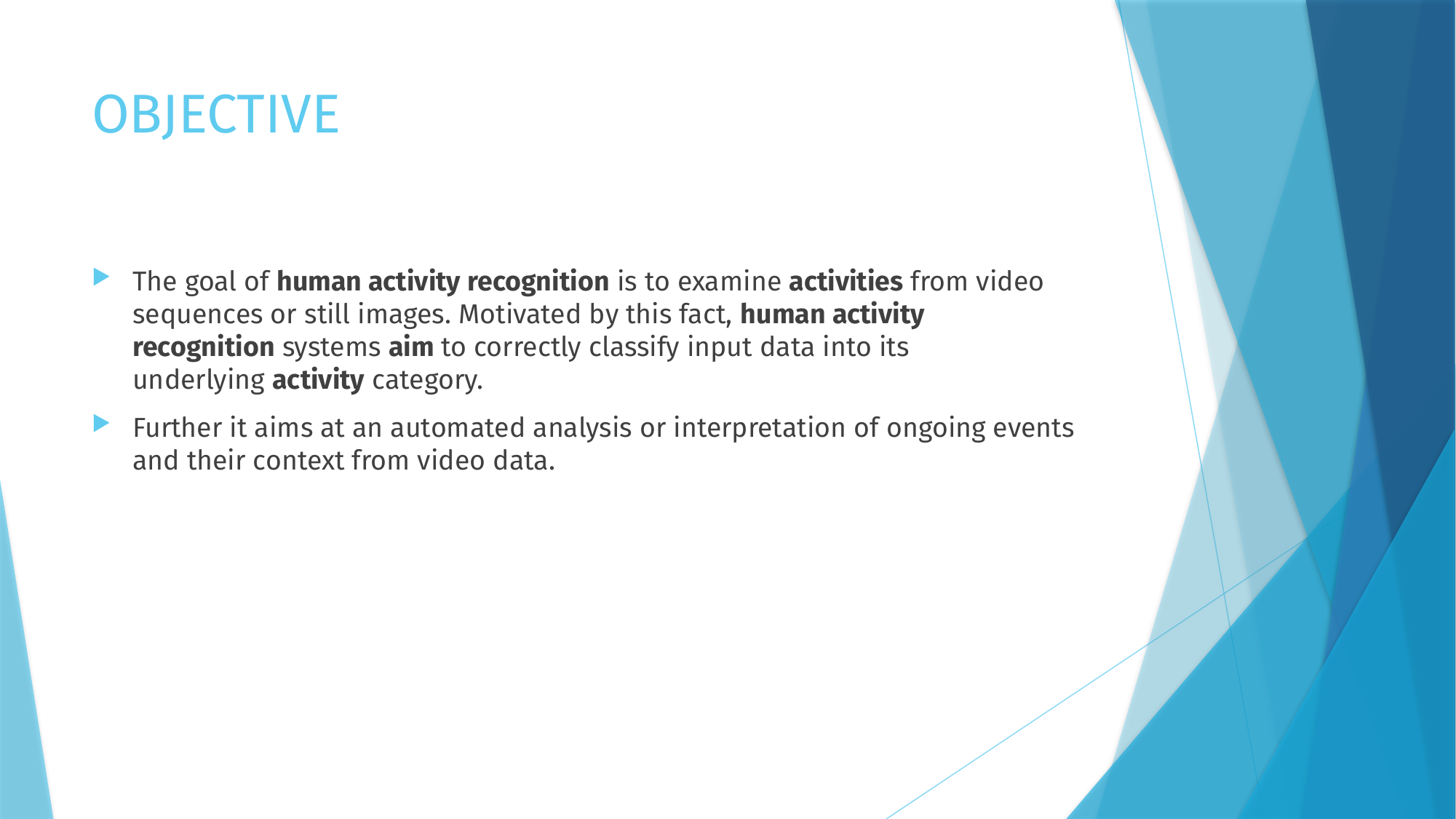

# OBJECTIVE
The goal of human activity recognition is to examine activities from video sequences or still images. Motivated by this fact, human activity recognition systems aim to correctly classify input data into its underlying activity category.
Further it aims at an automated analysis or interpretation of ongoing events and their context from video data.